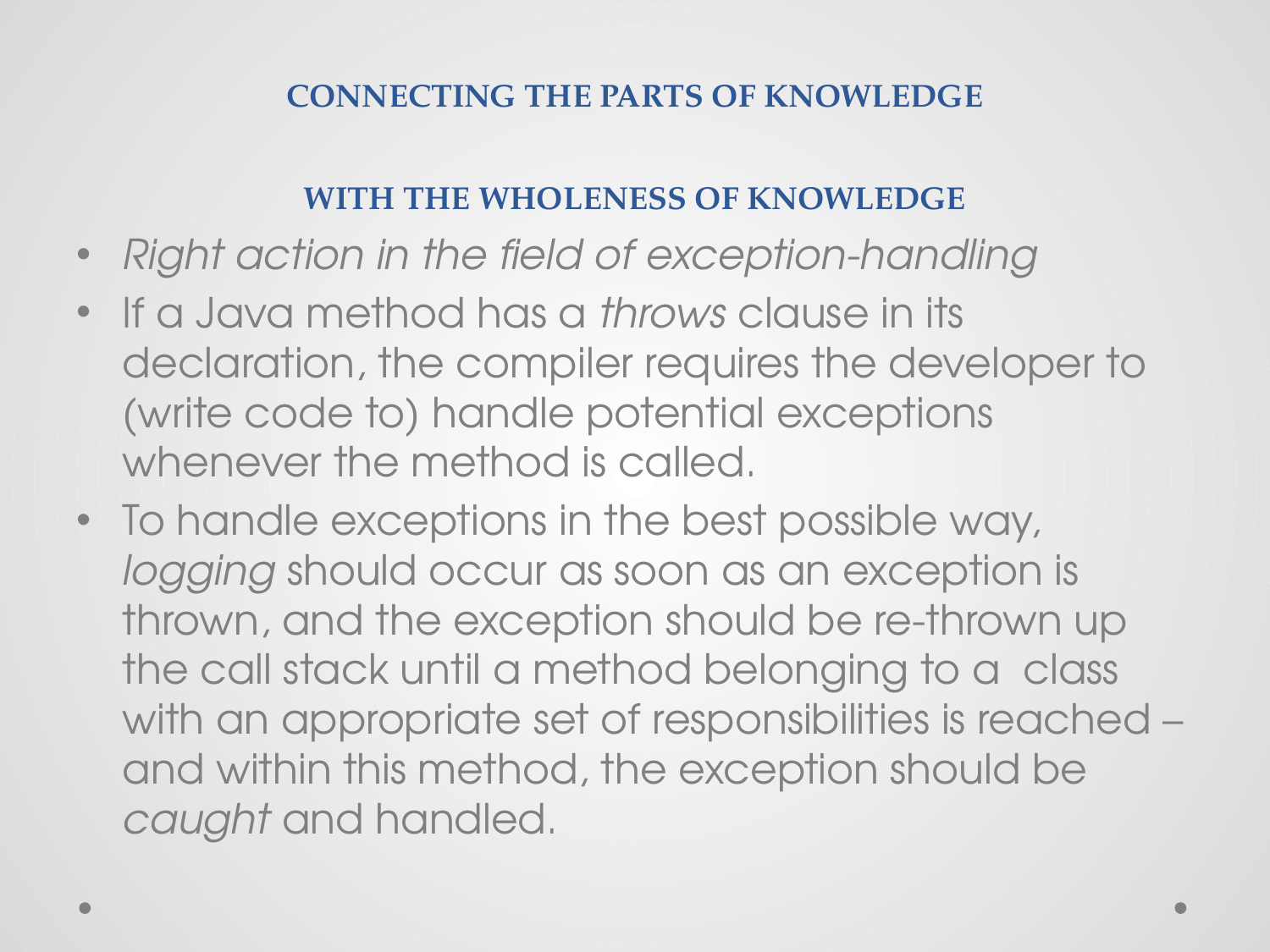

# CONNECTING THE PARTS OF KNOWLEDGE WITH THE WHOLENESS OF KNOWLEDGE
Right action in the field of exception-handling
If a Java method has a throws clause in its declaration, the compiler requires the developer to (write code to) handle potential exceptions whenever the method is called.
To handle exceptions in the best possible way, logging should occur as soon as an exception is thrown, and the exception should be re-thrown up the call stack until a method belonging to a  class with an appropriate set of responsibilities is reached – and within this method, the exception should be caught and handled.